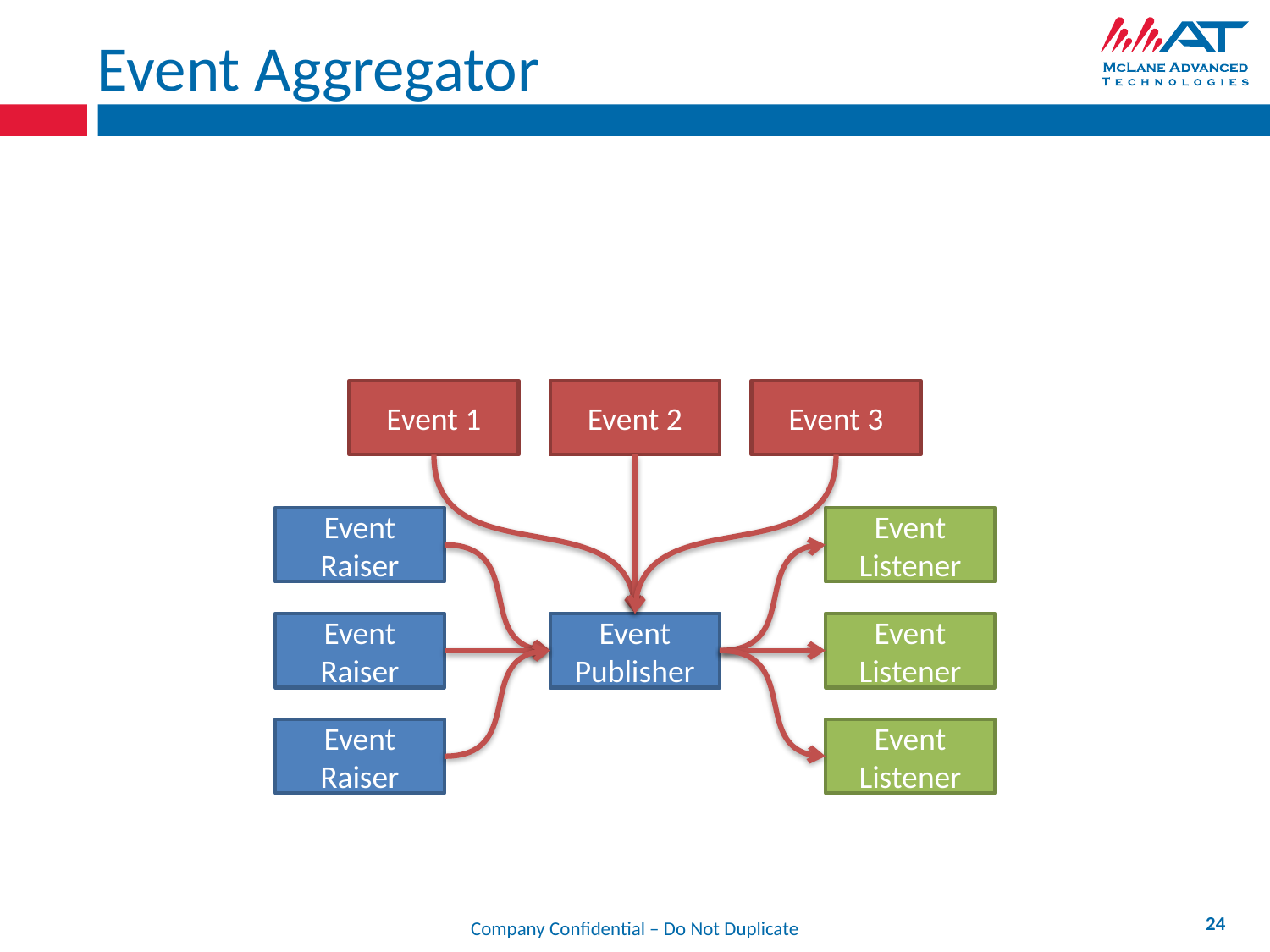

# Event Aggregator

Event 1
Event 2
Event 3
Event Raiser
Event Listener
Event Raiser
Event
Publisher
Event Listener
Event Raiser
Event Listener